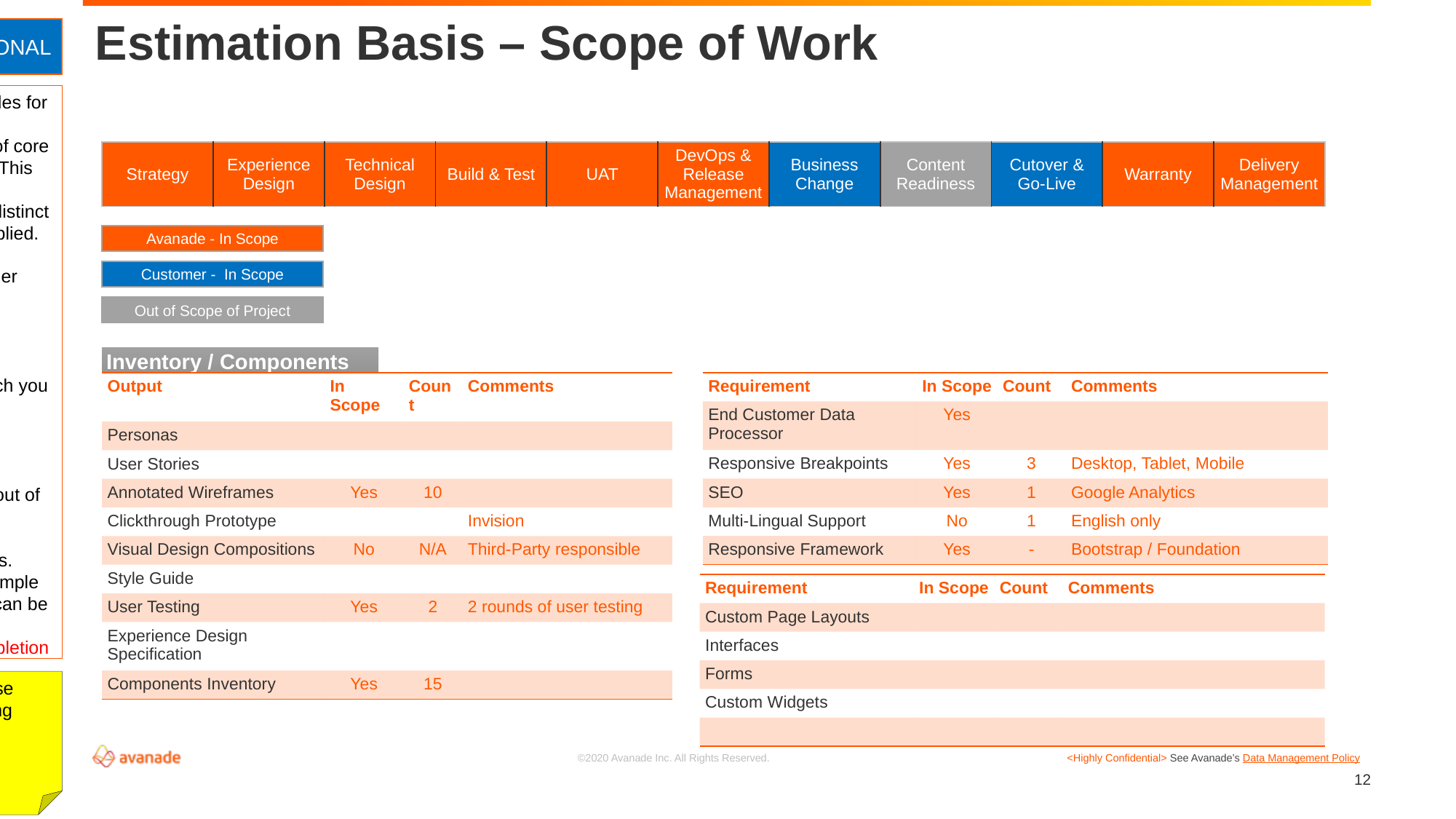

# Estimation Basis – Scope of Work
OPTIONAL
Slide Purpose:  This slides provides for an example of how to present the specific project scope, in respect of core stages and inventory boundaries. This should be used for complex multi-stream engagements or where a distinct inventory / component basis is applied.

Engage your offering lead for further examples available in the offering specific Solution Guides.

Instructions:
This is an OPTIONAL slide which you may include at your discretion
Use this slide to expand on the ‘Scope Definition – Executive Summary’.
At the project-level, outline in / out of scope workstreams.
At the workstream activity-level, outline in / out of scope activities.
This slide is provided as an example only; further example versions can be found in Appendix A.
Delete this message upon completion
| Strategy | Experience Design | Technical Design | Build & Test | UAT | DevOps & Release Management | Business Change | Content Readiness | Cutover & Go-Live | Warranty | Delivery Management |
| --- | --- | --- | --- | --- | --- | --- | --- | --- | --- | --- |
Avanade - In Scope
Customer -  In Scope
Out of Scope of Project
Inventory / Components
| Requirement | In Scope | Count | Comments |
| --- | --- | --- | --- |
| End Customer Data Processor | Yes |  |  |
| Responsive Breakpoints | Yes | 3 | Desktop, Tablet, Mobile |
| SEO | Yes | 1 | Google Analytics |
| Multi-Lingual Support | No | 1 | English only |
| Responsive Framework | Yes | - | Bootstrap / Foundation |
| Output | In Scope | Count | Comments |
| --- | --- | --- | --- |
| Personas |  |  |  |
| User Stories |  |  |  |
| Annotated Wireframes | Yes | 10 |  |
| Clickthrough Prototype |  |  | Invision |
| Visual Design Compositions | No | N/A | Third-Party responsible |
| Style Guide |  |  |  |
| User Testing | Yes | 2 | 2 rounds of user testing |
| Experience Design Specification |  |  |  |
| Components Inventory | Yes | 15 |  |
| Requirement | In Scope | Count | Comments |
| --- | --- | --- | --- |
| Custom Page Layouts |  |  |  |
| Interfaces |  |  |  |
| Forms |  |  |  |
| Custom Widgets |  |  |  |
|  |  |  |  |
Sticky note to use during solutioning
12